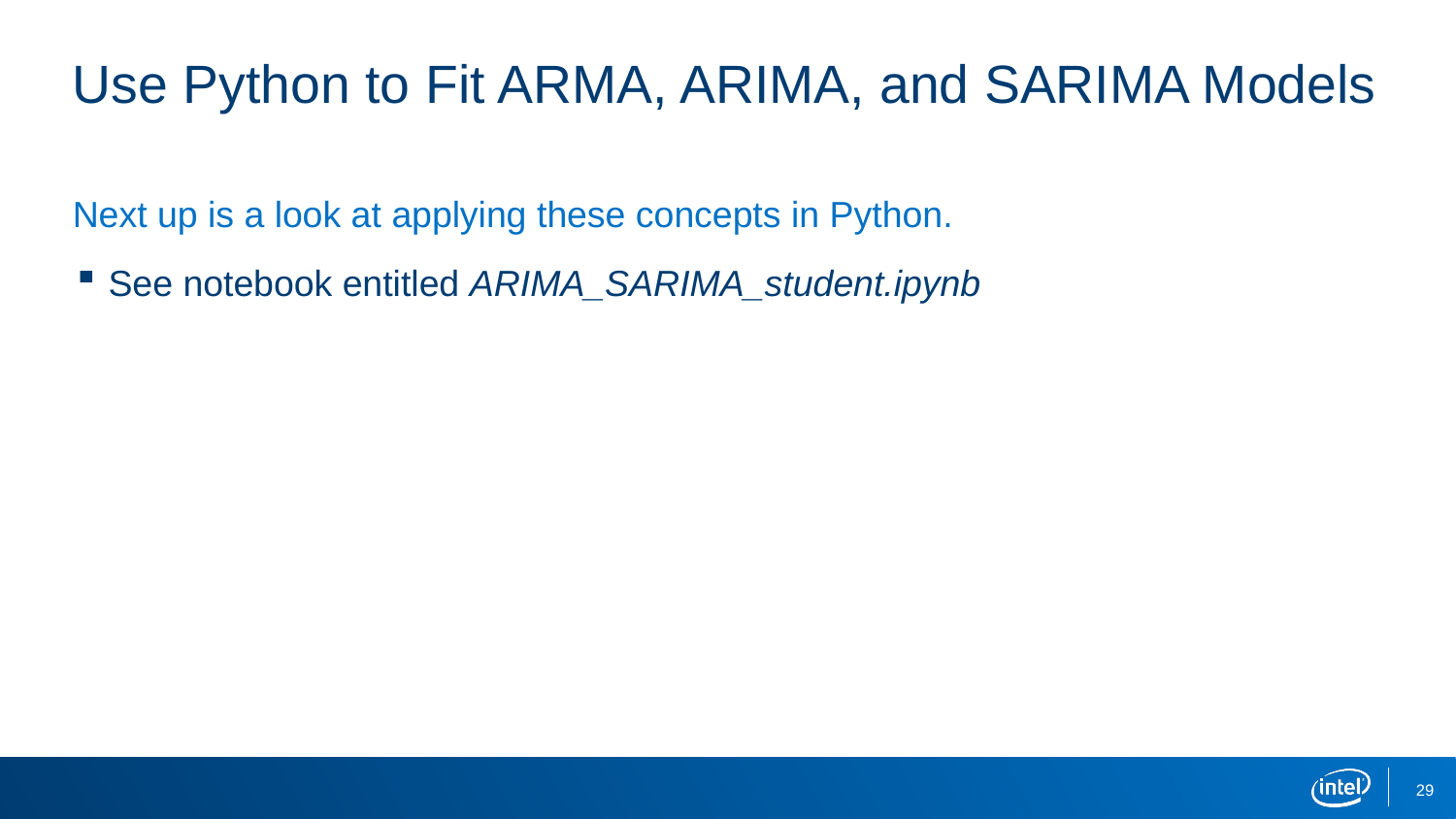

# Use Python to Fit ARMA, ARIMA, and SARIMA Models
Next up is a look at applying these concepts in Python.
See notebook entitled ARIMA_SARIMA_student.ipynb
29